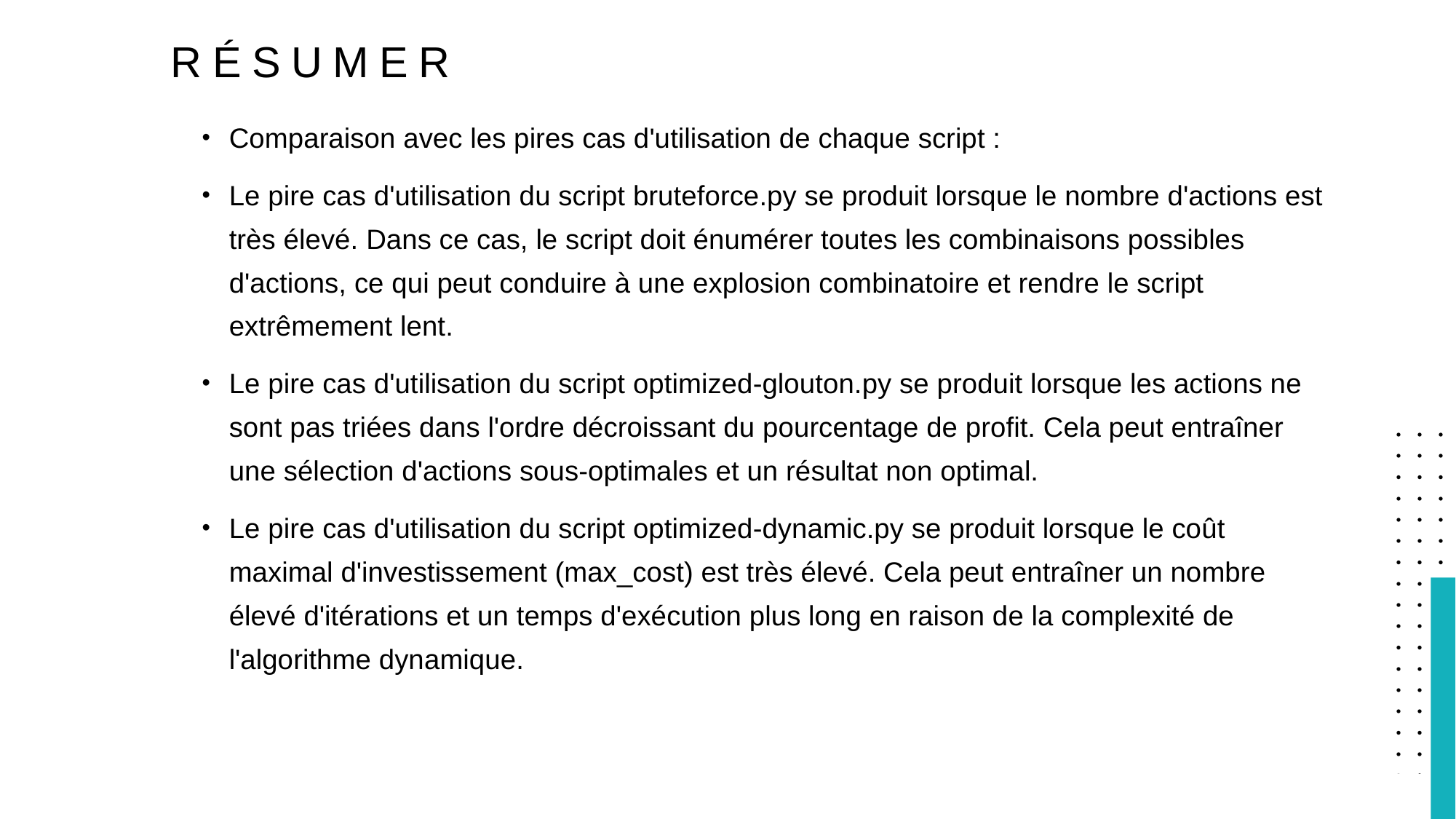

# Résumer
Comparaison avec les pires cas d'utilisation de chaque script :
Le pire cas d'utilisation du script bruteforce.py se produit lorsque le nombre d'actions est très élevé. Dans ce cas, le script doit énumérer toutes les combinaisons possibles d'actions, ce qui peut conduire à une explosion combinatoire et rendre le script extrêmement lent.
Le pire cas d'utilisation du script optimized-glouton.py se produit lorsque les actions ne sont pas triées dans l'ordre décroissant du pourcentage de profit. Cela peut entraîner une sélection d'actions sous-optimales et un résultat non optimal.
Le pire cas d'utilisation du script optimized-dynamic.py se produit lorsque le coût maximal d'investissement (max_cost) est très élevé. Cela peut entraîner un nombre élevé d'itérations et un temps d'exécution plus long en raison de la complexité de l'algorithme dynamique.